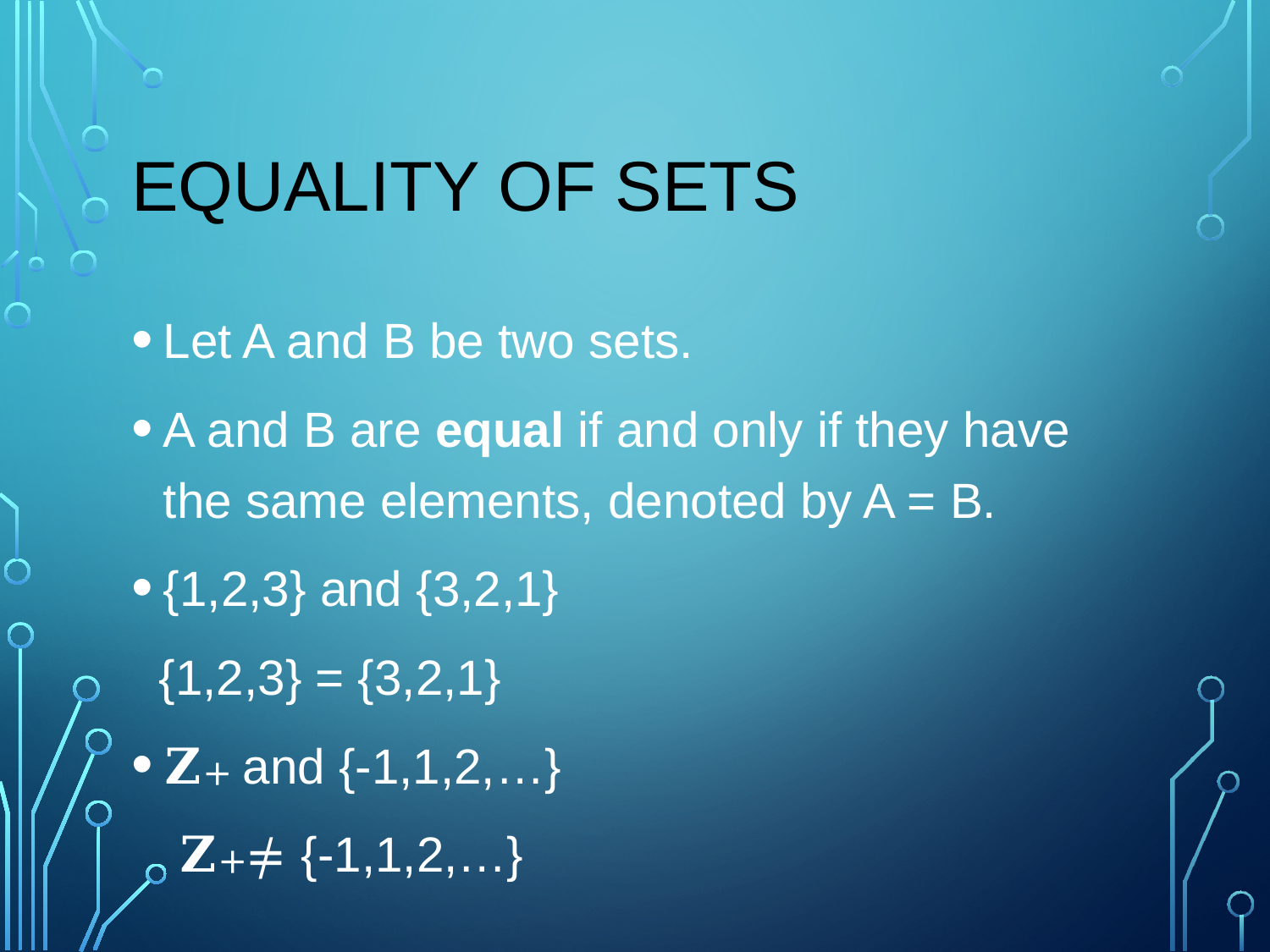

# Equality of sets
Let A and B be two sets.
A and B are equal if and only if they have the same elements, denoted by A = B.
{1,2,3} and {3,2,1}
  {1,2,3} = {3,2,1}
𝐙+ and {-1,1,2,…}
   𝐙+≠ {-1,1,2,…}